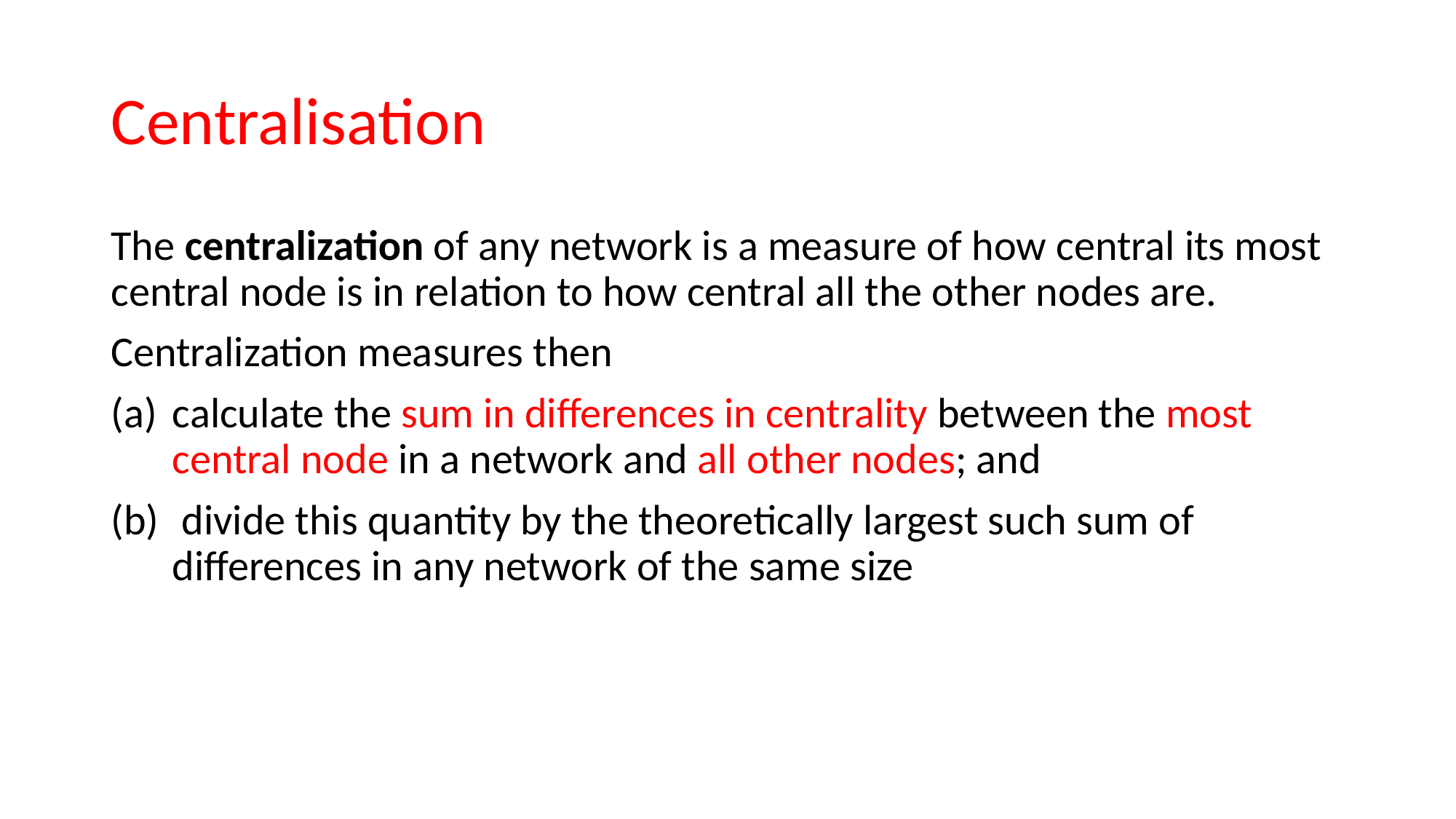

# Centralisation
The centralization of any network is a measure of how central its most central node is in relation to how central all the other nodes are.
Centralization measures then
calculate the sum in differences in centrality between the most central node in a network and all other nodes; and
 divide this quantity by the theoretically largest such sum of differences in any network of the same size